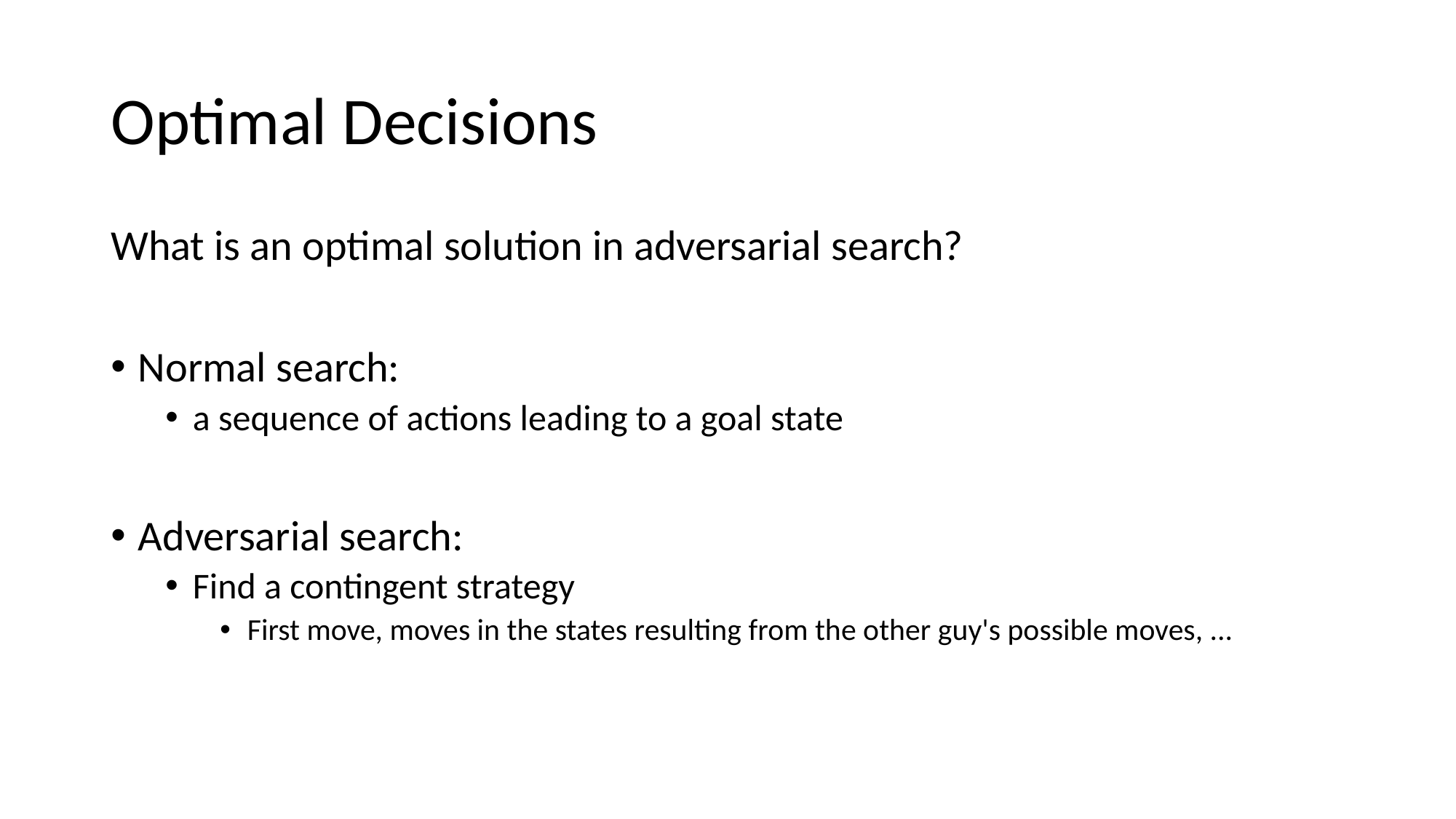

# Optimal Decisions
What is an optimal solution in adversarial search?

Normal search:
a sequence of actions leading to a goal state

Adversarial search:
Find a contingent strategy
First move, moves in the states resulting from the other guy's possible moves, ...